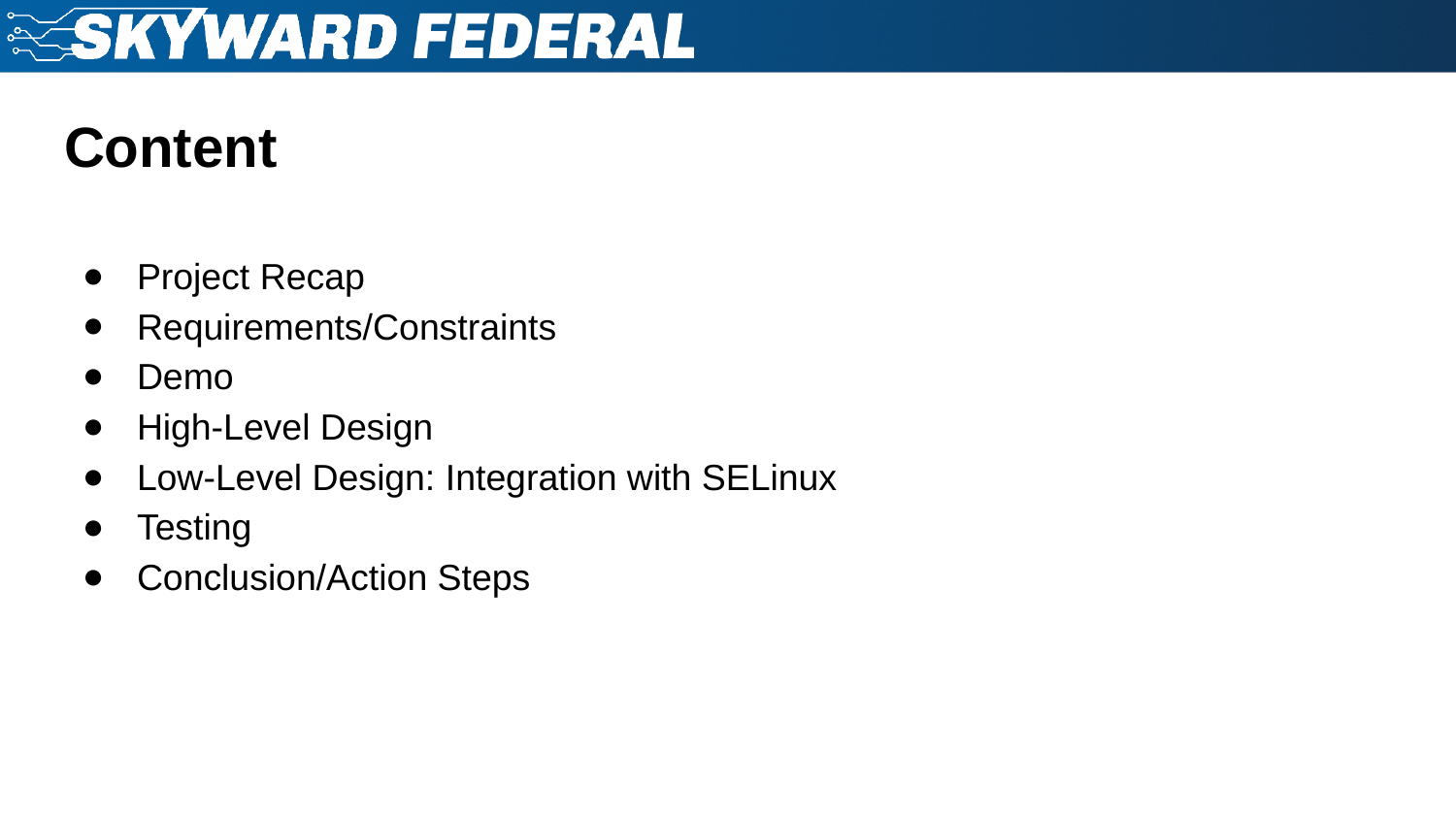

# Content
Project Recap
Requirements/Constraints
Demo
High-Level Design
Low-Level Design: Integration with SELinux
Testing
Conclusion/Action Steps